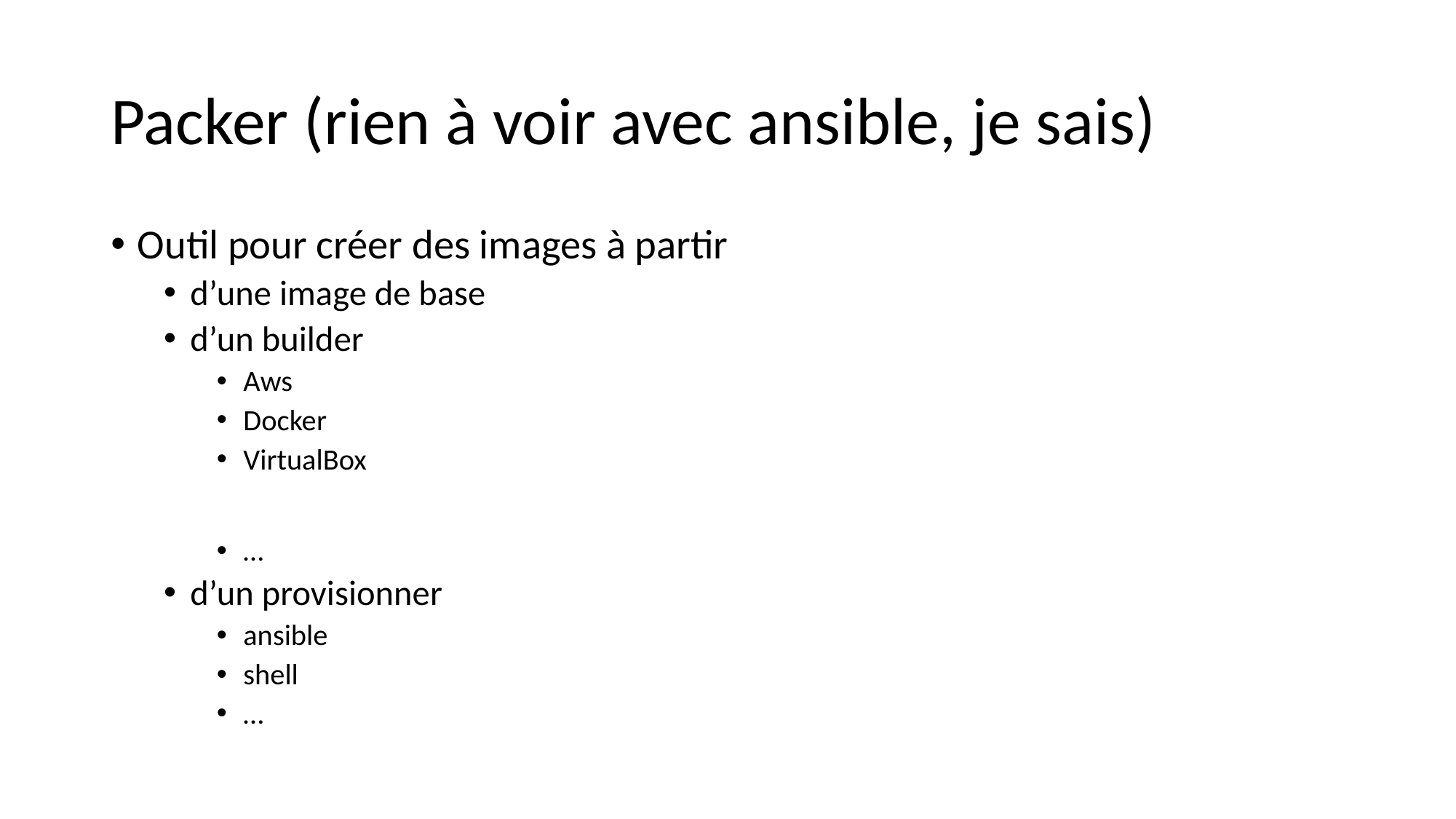

# Packer (rien à voir avec ansible, je sais)
Outil pour créer des images à partir
d’une image de base
d’un builder
Aws
Docker
VirtualBox

…
d’un provisionner
ansible
shell
…